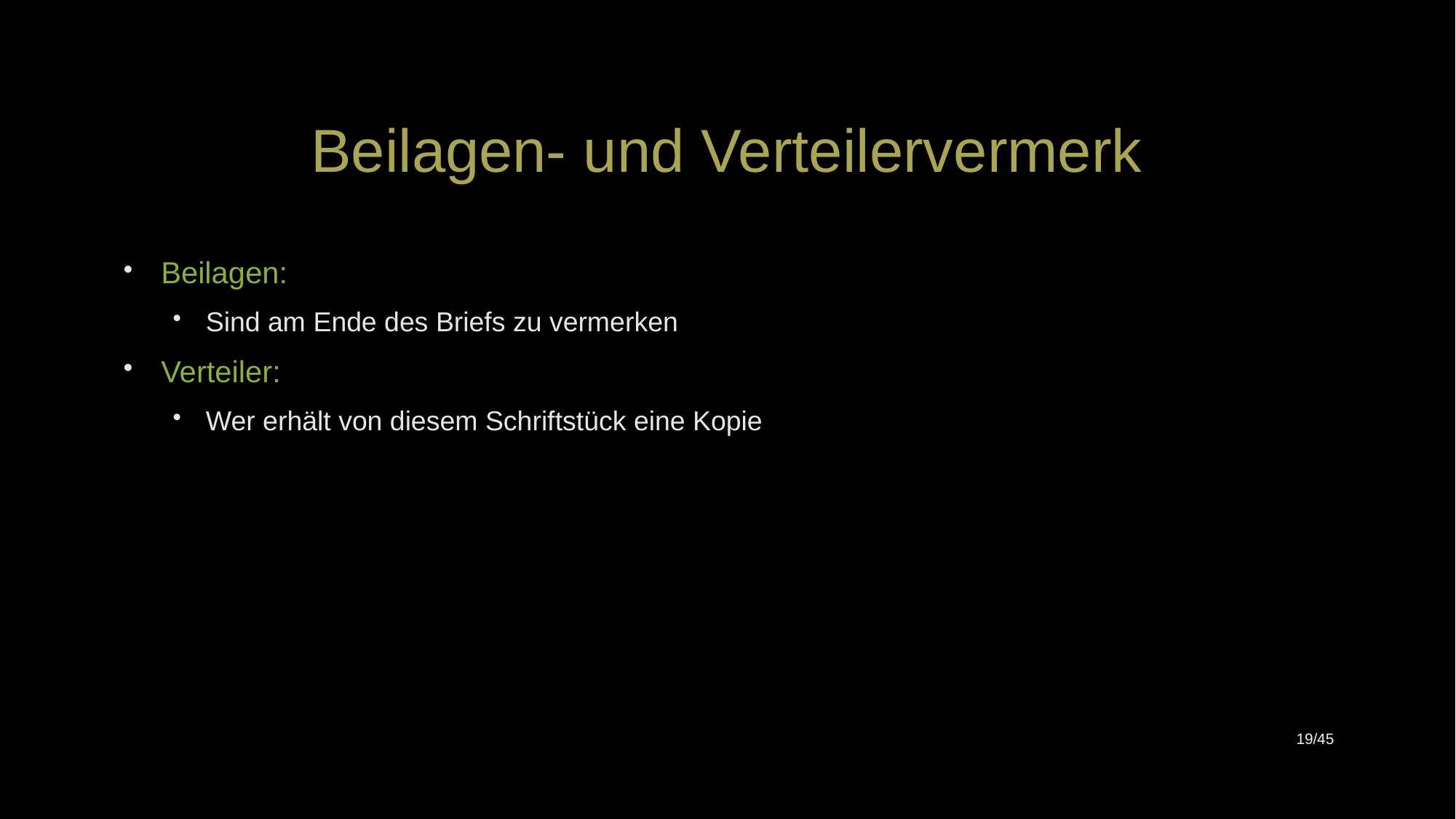

# Beilagen- und Verteilervermerk
Beilagen:
Sind am Ende des Briefs zu vermerken
Verteiler:
Wer erhält von diesem Schriftstück eine Kopie
19